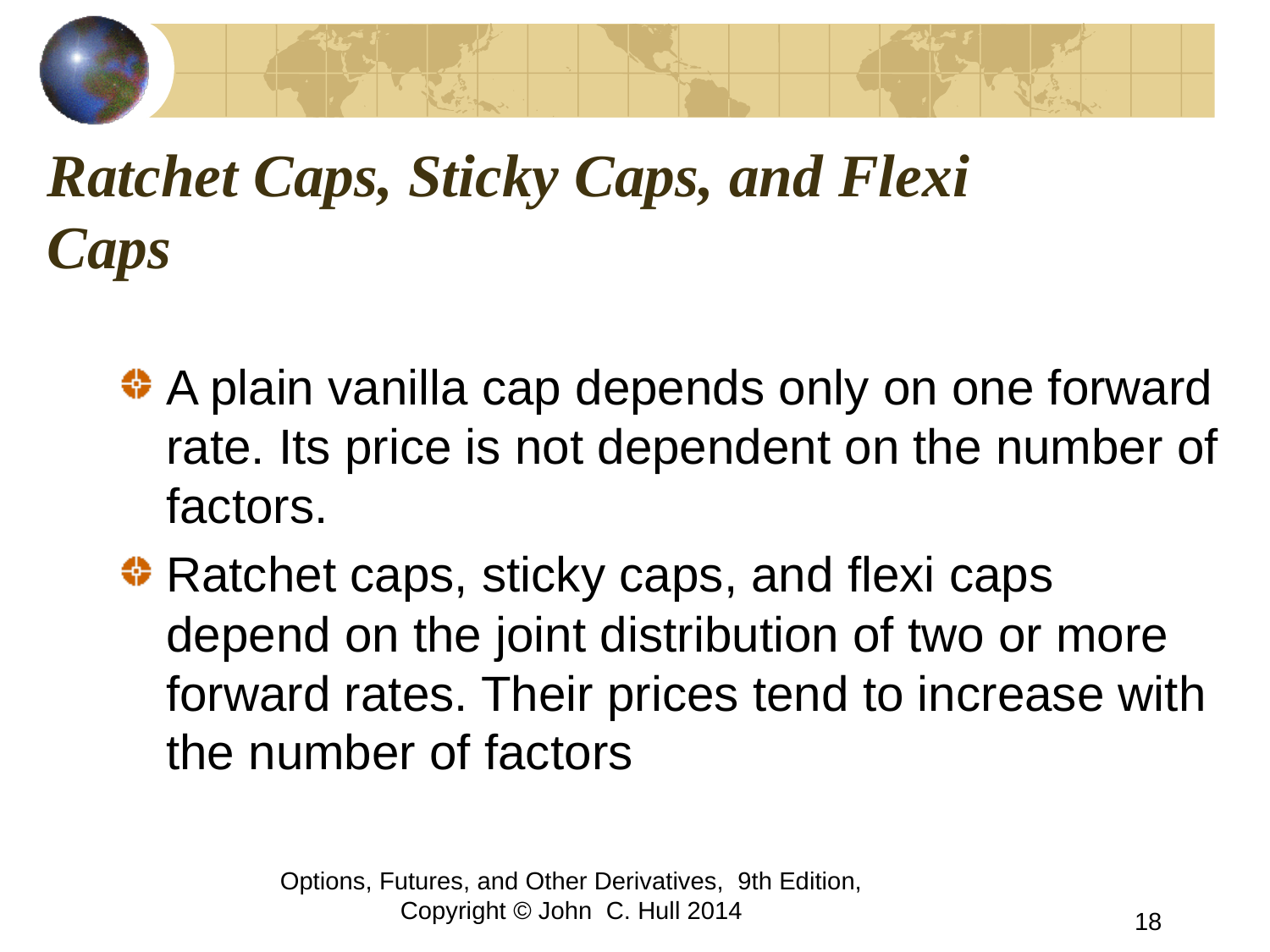

# Ratchet Caps, Sticky Caps, and Flexi Caps
A plain vanilla cap depends only on one forward rate. Its price is not dependent on the number of factors.
Ratchet caps, sticky caps, and flexi caps depend on the joint distribution of two or more forward rates. Their prices tend to increase with the number of factors
Options, Futures, and Other Derivatives,  9th Edition, Copyright © John  C. Hull 2014
18